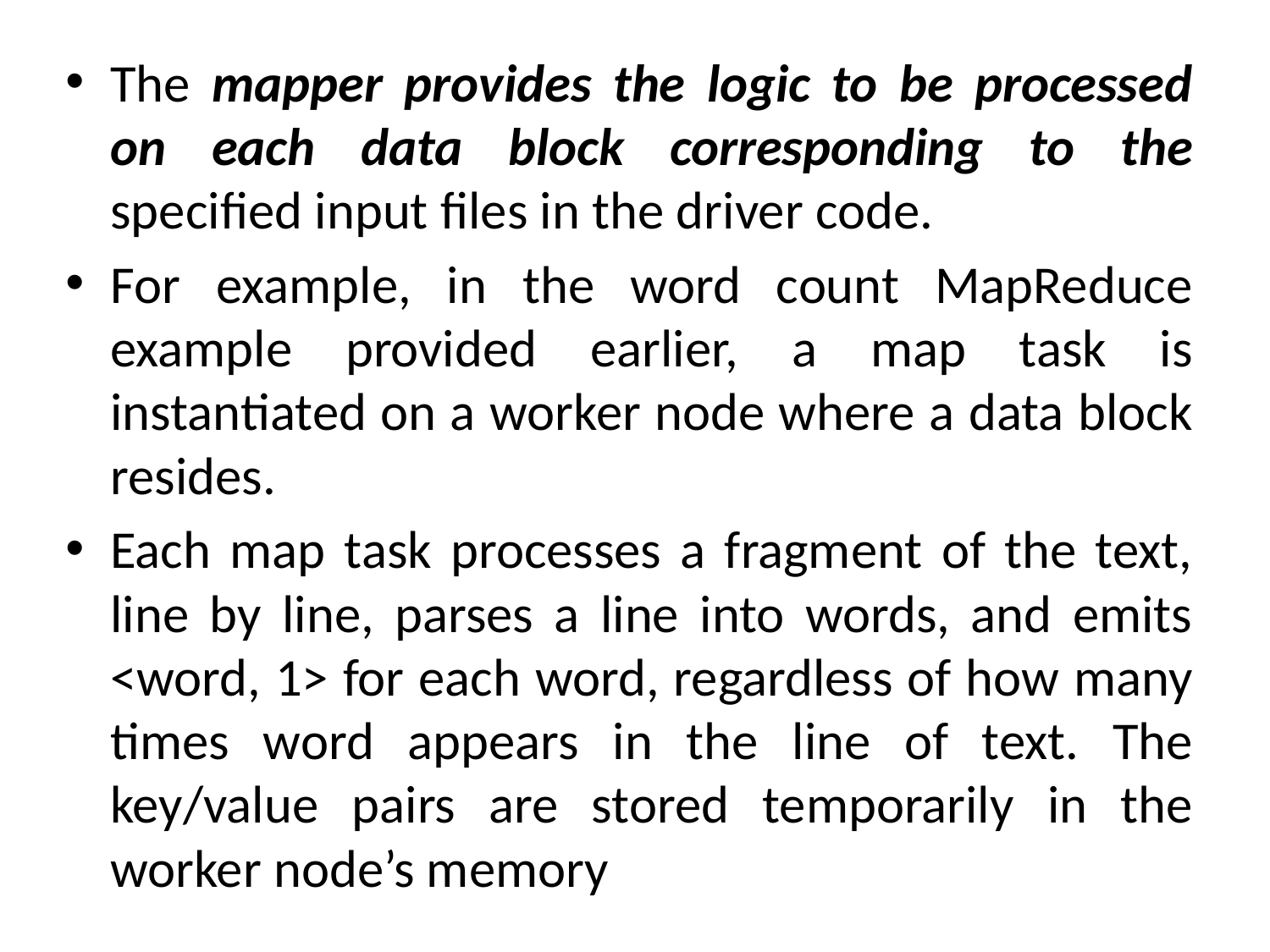

The mapper provides the logic to be processed on each data block corresponding to the specified input files in the driver code.
For example, in the word count MapReduce example provided earlier, a map task is instantiated on a worker node where a data block resides.
Each map task processes a fragment of the text, line by line, parses a line into words, and emits <word, 1> for each word, regardless of how many times word appears in the line of text. The key/value pairs are stored temporarily in the worker node’s memory